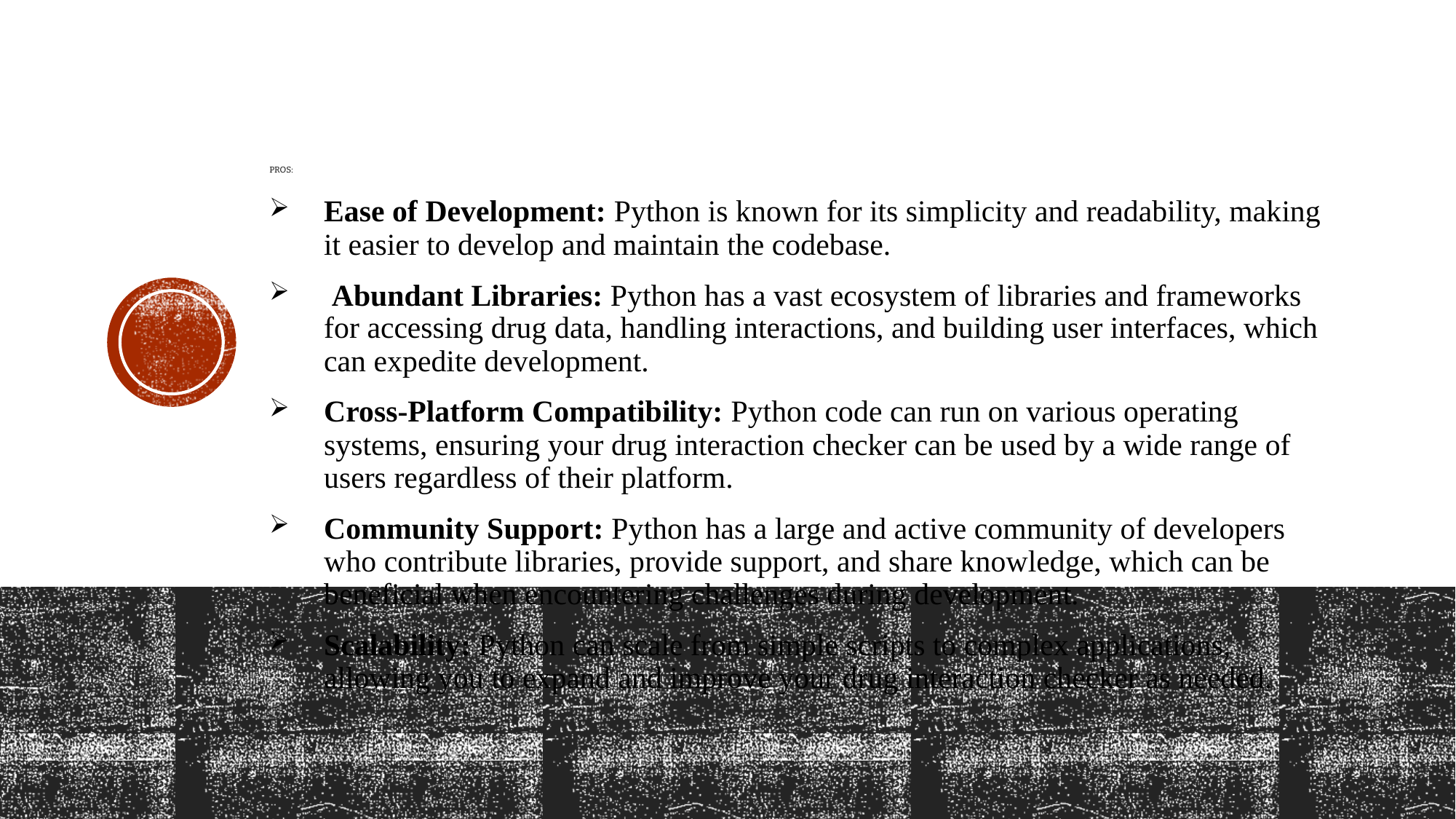

# Pros:
Ease of Development: Python is known for its simplicity and readability, making it easier to develop and maintain the codebase.
 Abundant Libraries: Python has a vast ecosystem of libraries and frameworks for accessing drug data, handling interactions, and building user interfaces, which can expedite development.
Cross-Platform Compatibility: Python code can run on various operating systems, ensuring your drug interaction checker can be used by a wide range of users regardless of their platform.
Community Support: Python has a large and active community of developers who contribute libraries, provide support, and share knowledge, which can be beneficial when encountering challenges during development.
Scalability: Python can scale from simple scripts to complex applications, allowing you to expand and improve your drug interaction checker as needed.